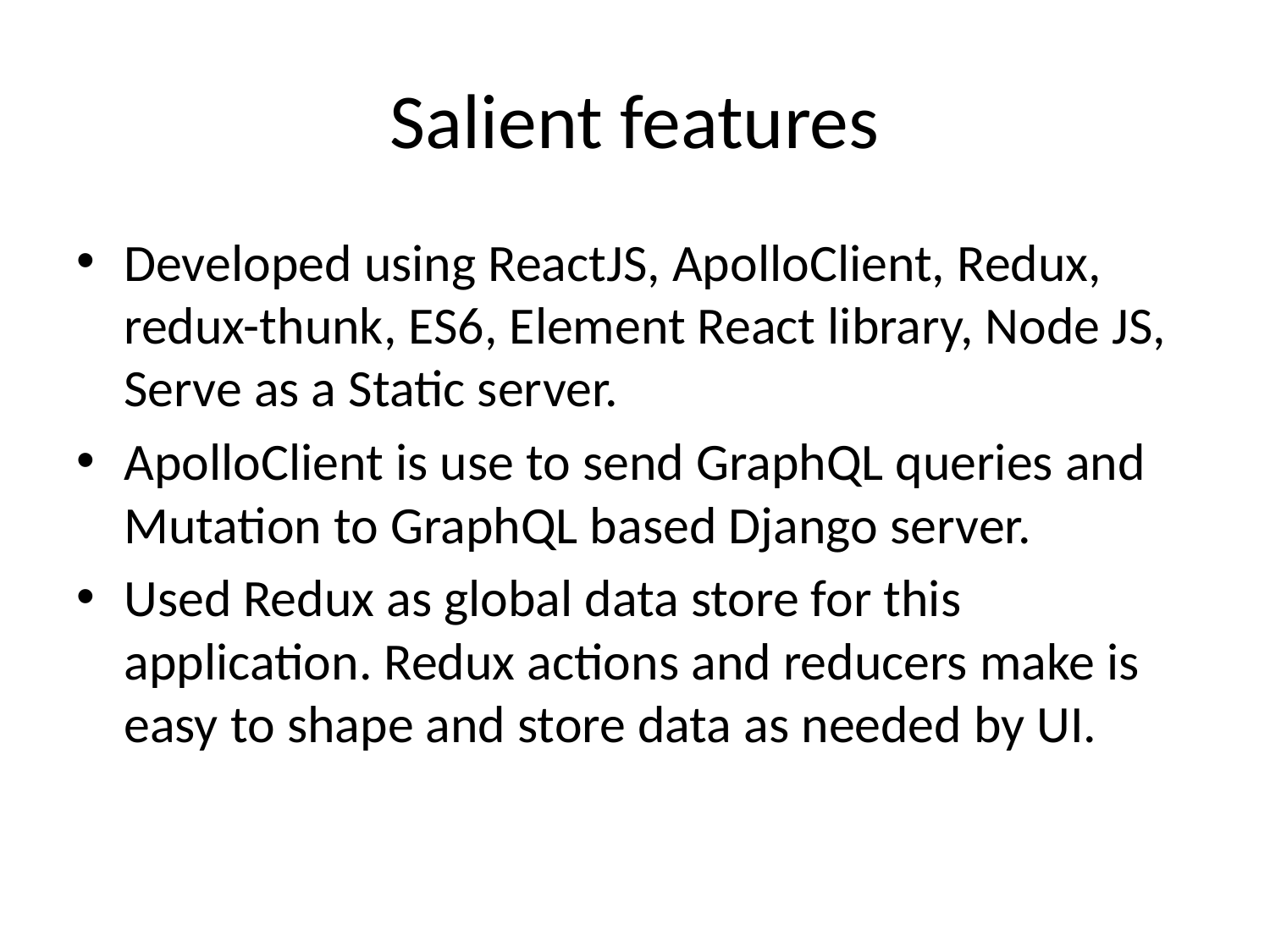

# Salient features
Developed using ReactJS, ApolloClient, Redux, redux-thunk, ES6, Element React library, Node JS, Serve as a Static server.
ApolloClient is use to send GraphQL queries and Mutation to GraphQL based Django server.
Used Redux as global data store for this application. Redux actions and reducers make is easy to shape and store data as needed by UI.